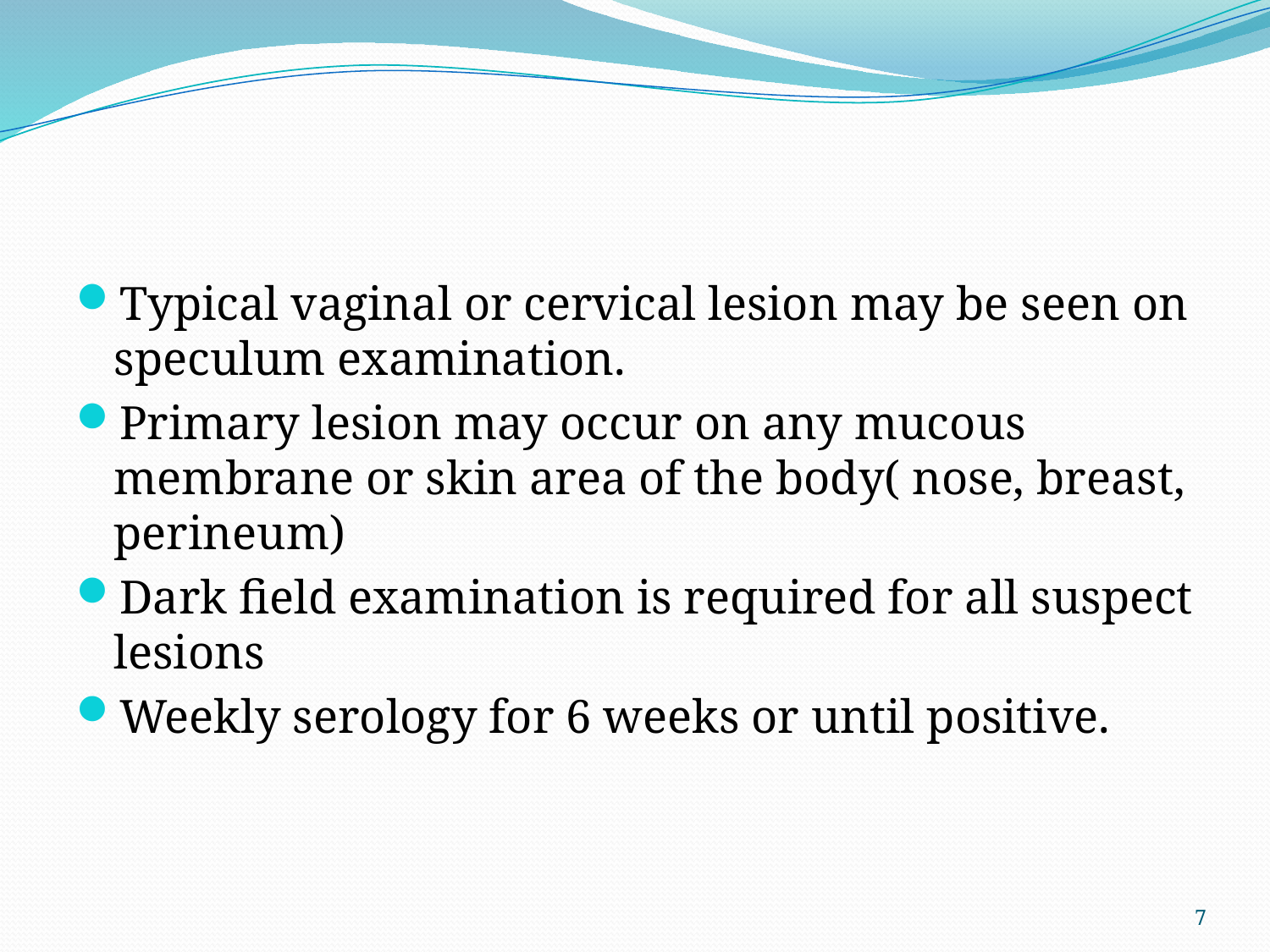

#
Typical vaginal or cervical lesion may be seen on speculum examination.
Primary lesion may occur on any mucous membrane or skin area of the body( nose, breast, perineum)
Dark field examination is required for all suspect lesions
Weekly serology for 6 weeks or until positive.
7